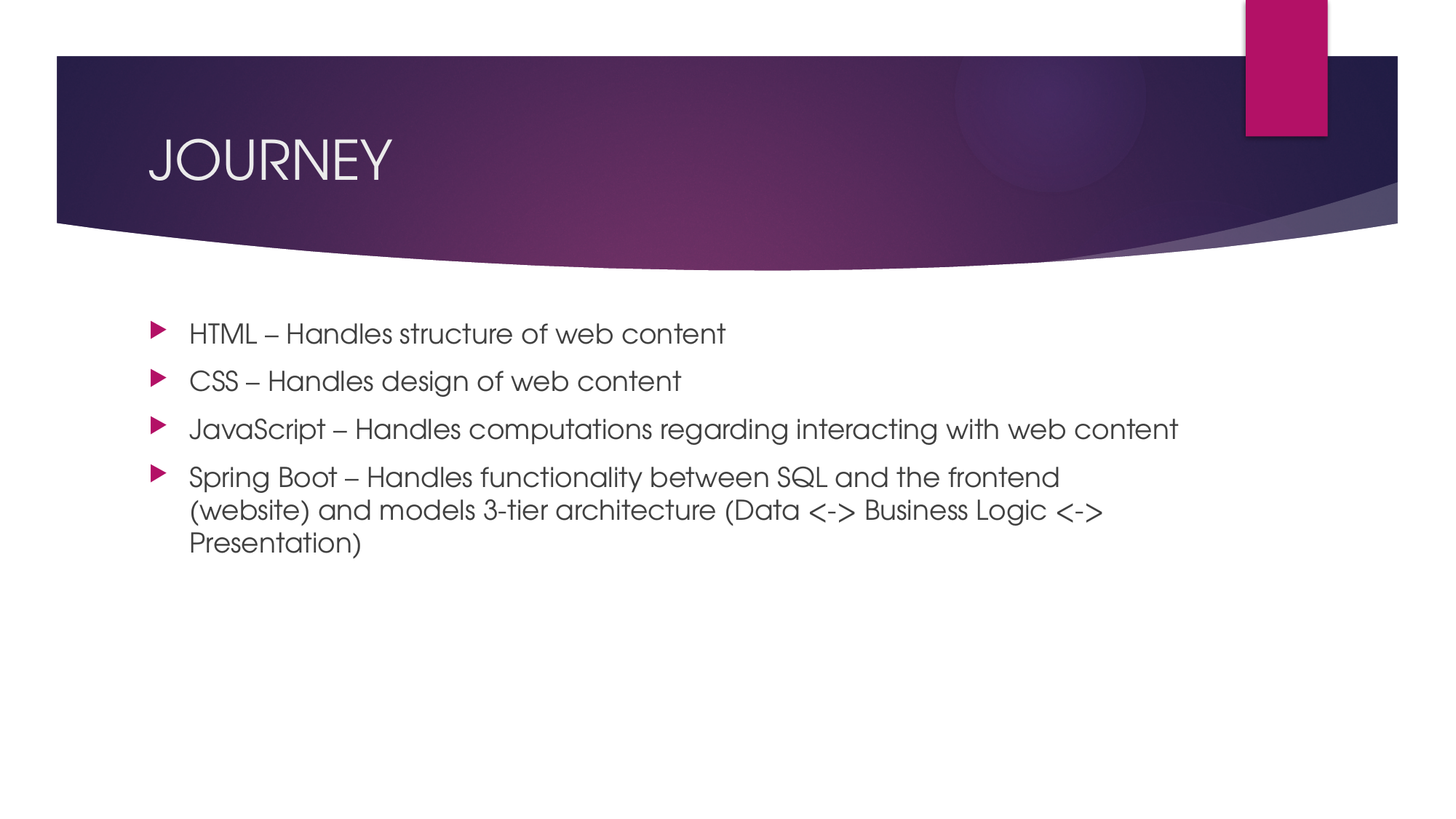

# JOURNEY
HTML – Handles structure of web content
CSS – Handles design of web content
JavaScript – Handles computations regarding interacting with web content
Spring Boot – Handles functionality between SQL and the frontend (website) and models 3-tier architecture (Data <-> Business Logic <-> Presentation)